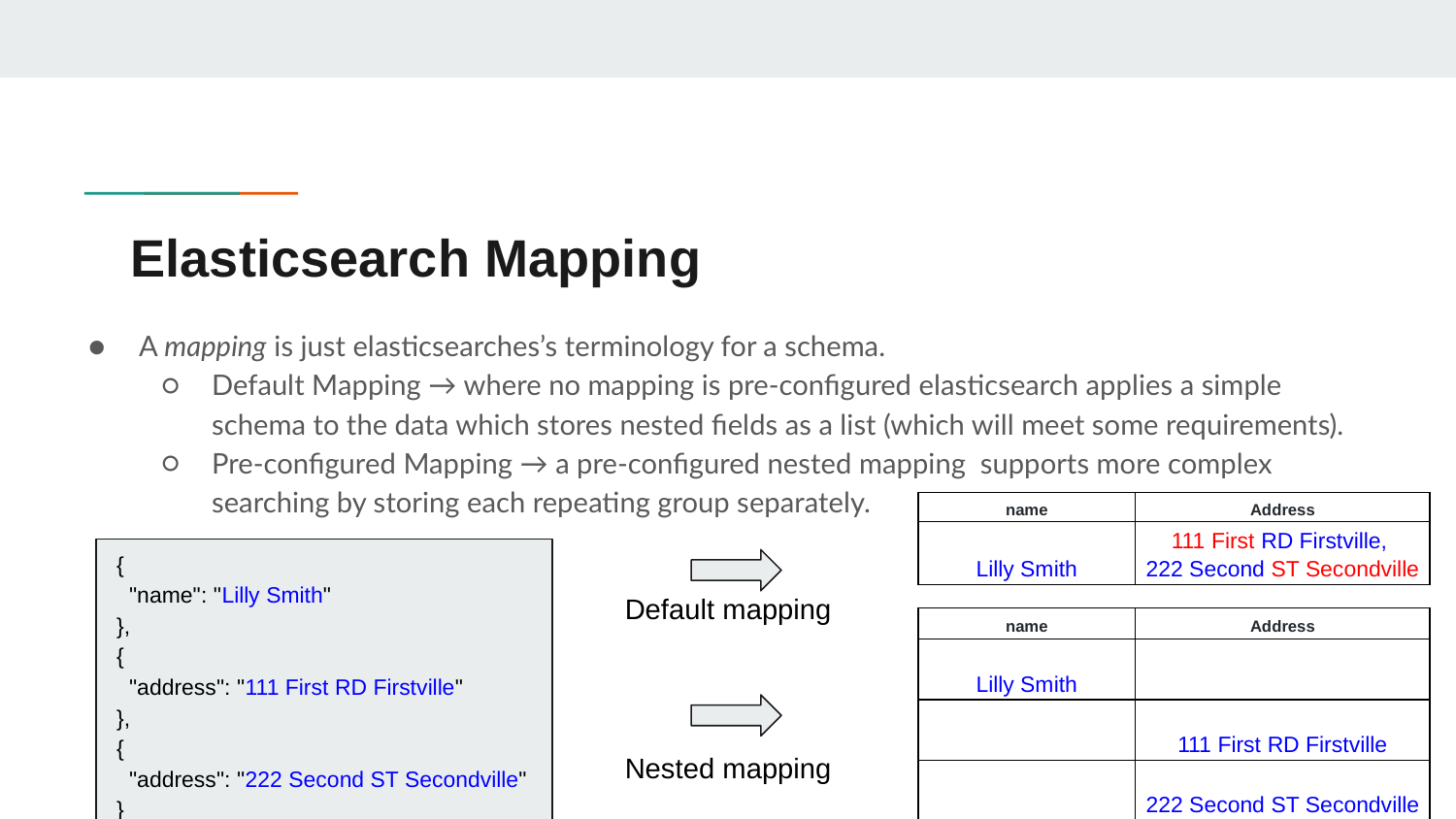

# Elasticsearch Mapping
A mapping is just elasticsearches’s terminology for a schema.
Default Mapping → where no mapping is pre-configured elasticsearch applies a simple schema to the data which stores nested fields as a list (which will meet some requirements).
Pre-configured Mapping → a pre-configured nested mapping  supports more complex searching by storing each repeating group separately.
| name | Address |
| --- | --- |
| Lilly Smith | 111 First RD Firstville, 222 Second ST Secondville |

    {
      "name": "Lilly Smith"
    },
    {
      "address": "111 First RD Firstville"
    },
    {
      "address": "222 Second ST Secondville"
    }

Default mapping
| name | Address |
| --- | --- |
| Lilly Smith |  |
|  | 111 First RD Firstville |
|  | 222 Second ST Secondville |

Nested mapping